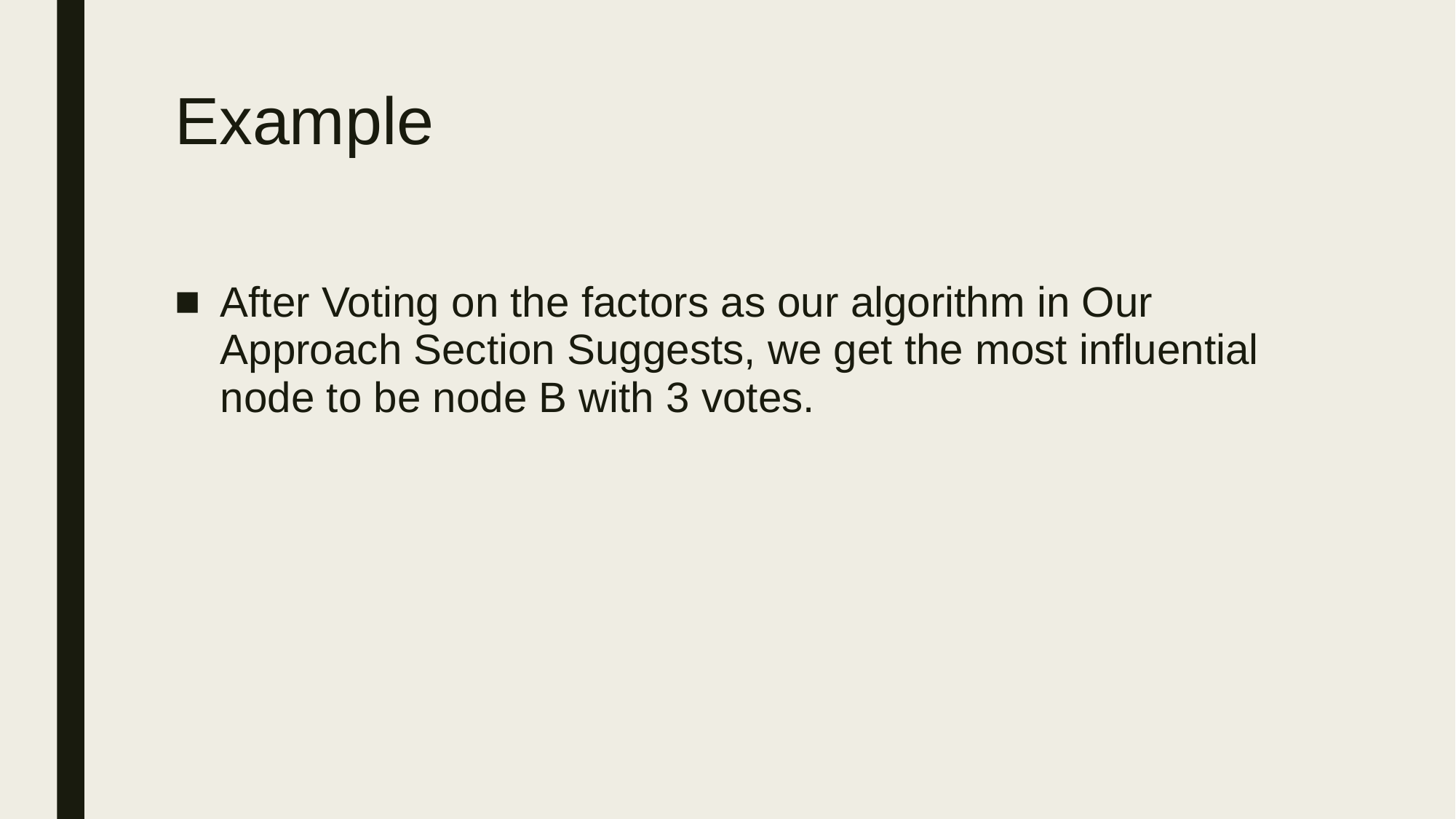

# Example
After Voting on the factors as our algorithm in Our Approach Section Suggests, we get the most influential node to be node B with 3 votes.